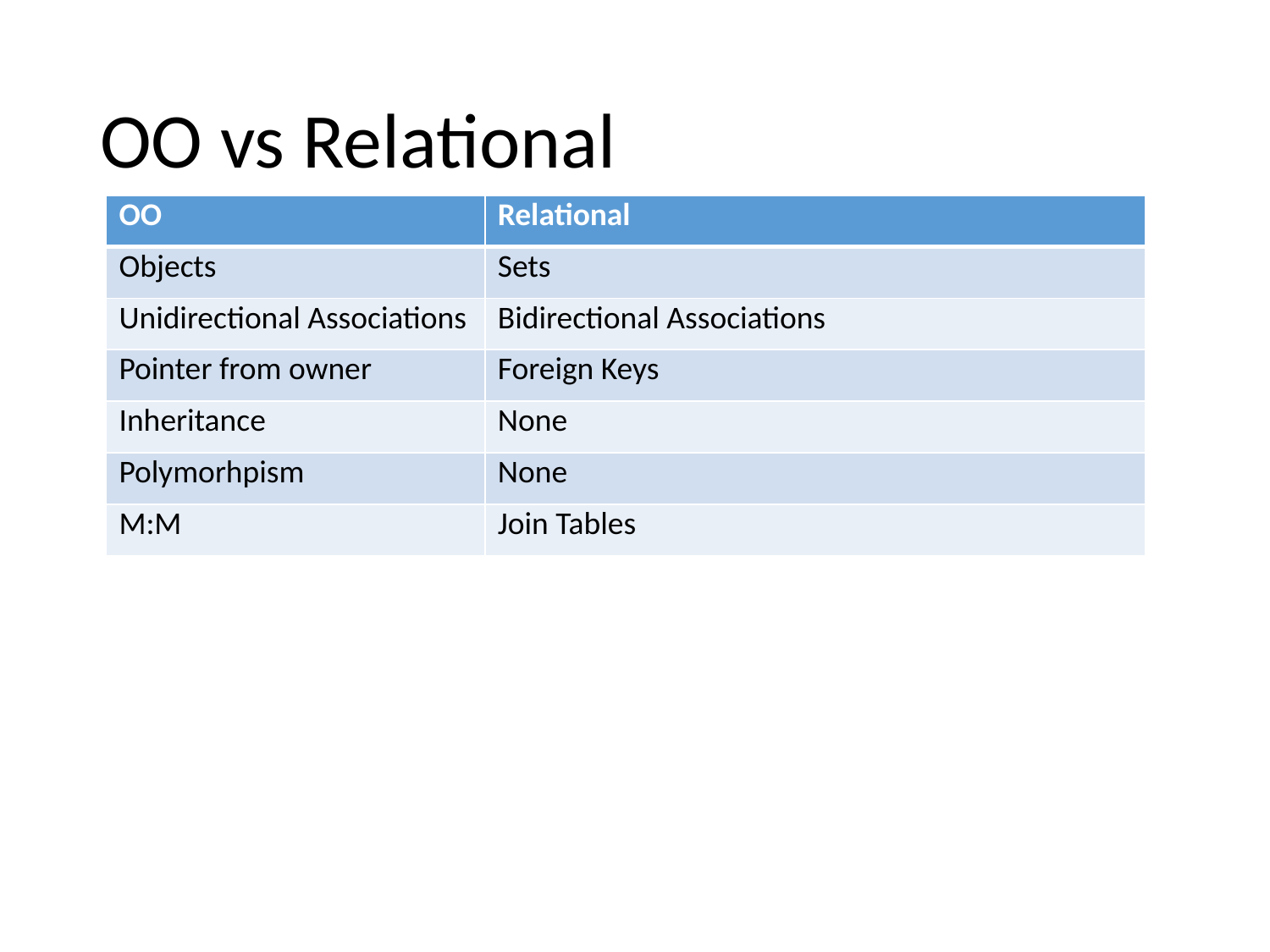

# OO vs Relational
| OO | Relational |
| --- | --- |
| Objects | Sets |
| Unidirectional Associations | Bidirectional Associations |
| Pointer from owner | Foreign Keys |
| Inheritance | None |
| Polymorhpism | None |
| M:M | Join Tables |